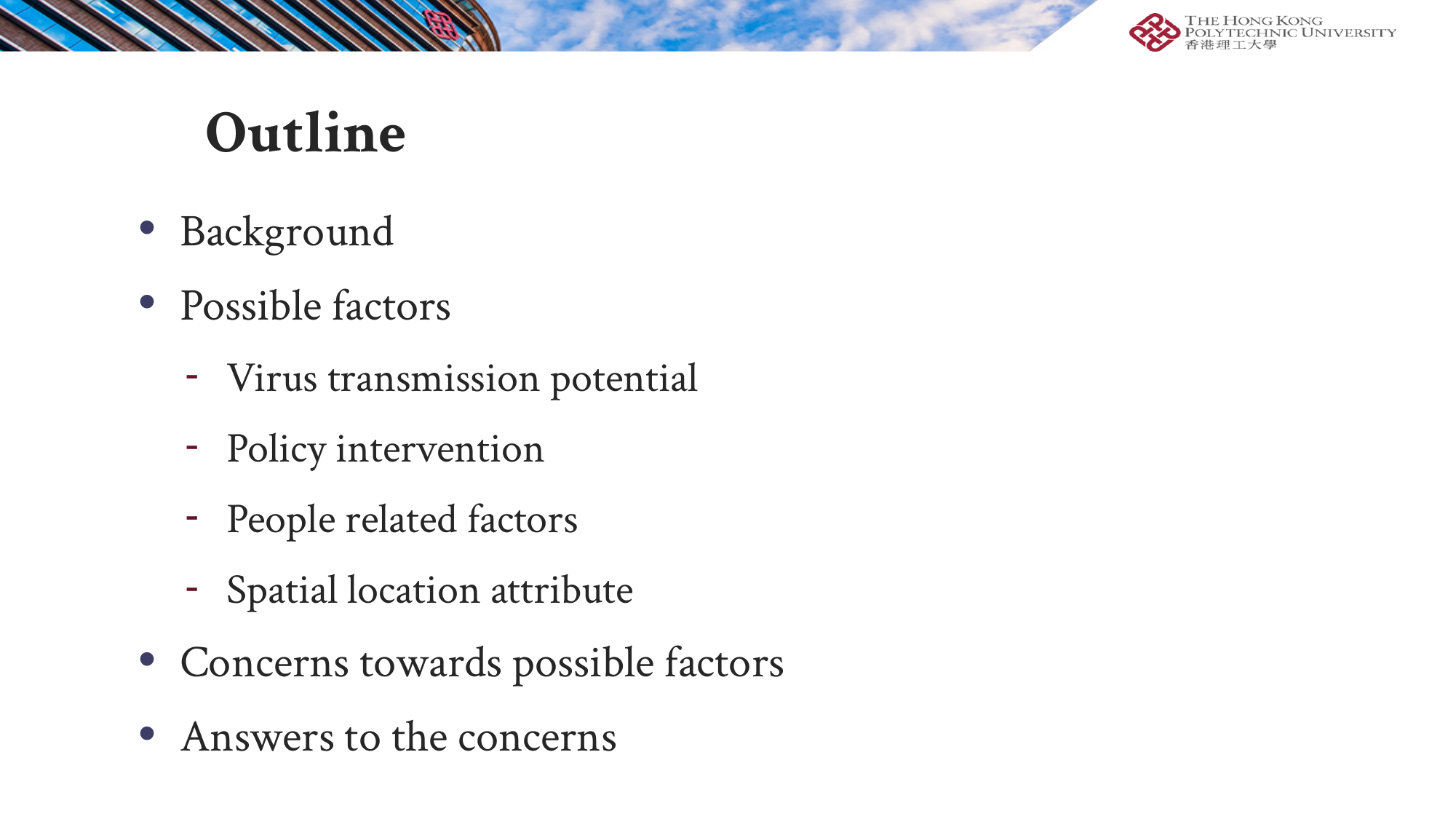

Outline
Background
Possible factors
Virus transmission potential
Policy intervention
People related factors
Spatial location attribute
Concerns towards possible factors
Answers to the concerns